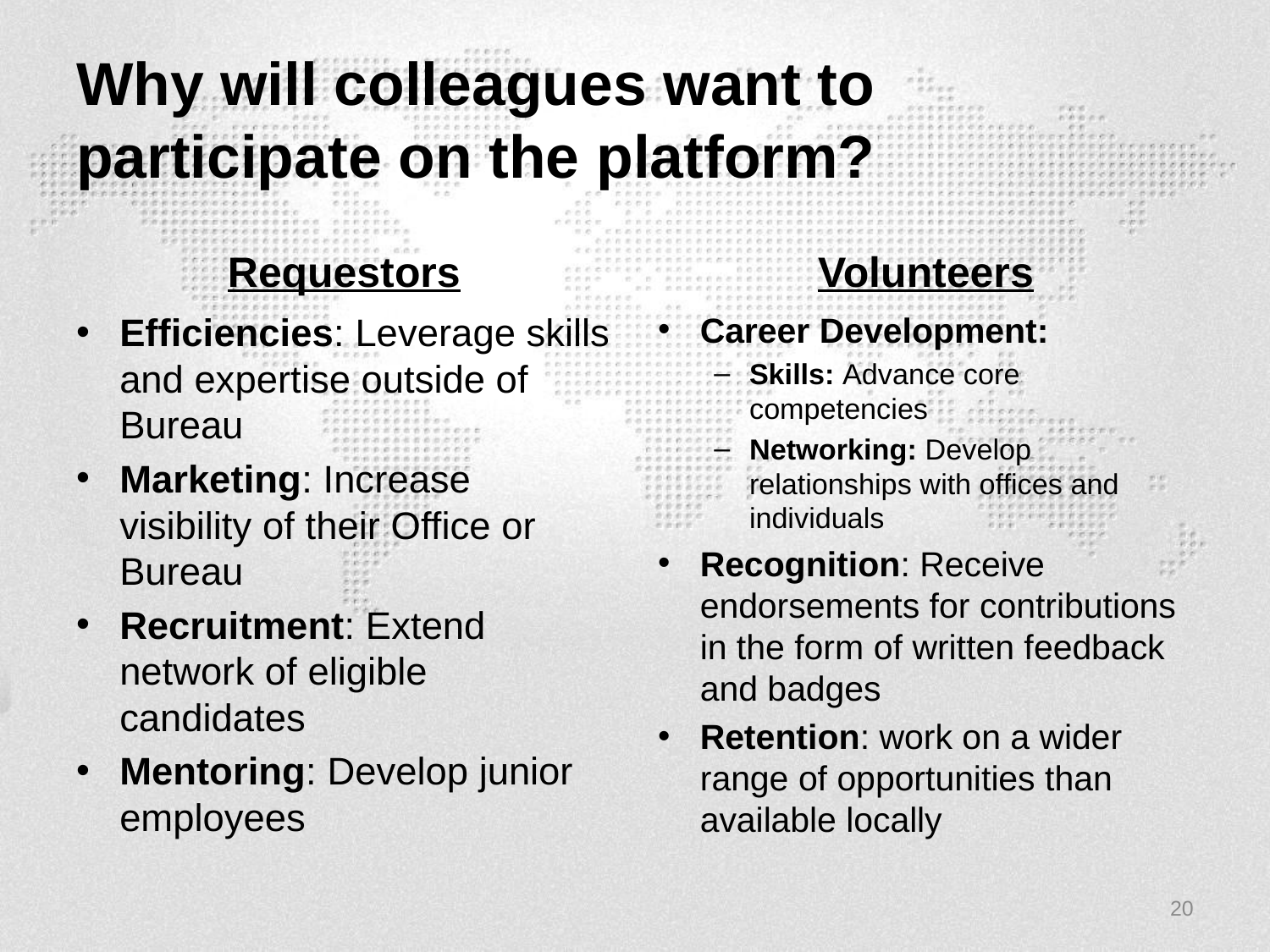

# Why will colleagues want to participate on the platform?
Requestors
Volunteers
Efficiencies: Leverage skills and expertise outside of Bureau
Marketing: Increase visibility of their Office or Bureau
Recruitment: Extend network of eligible candidates
Mentoring: Develop junior employees

Career Development:
Skills: Advance core competencies
Networking: Develop relationships with offices and individuals
Recognition: Receive endorsements for contributions in the form of written feedback and badges
Retention: work on a wider range of opportunities than available locally
20